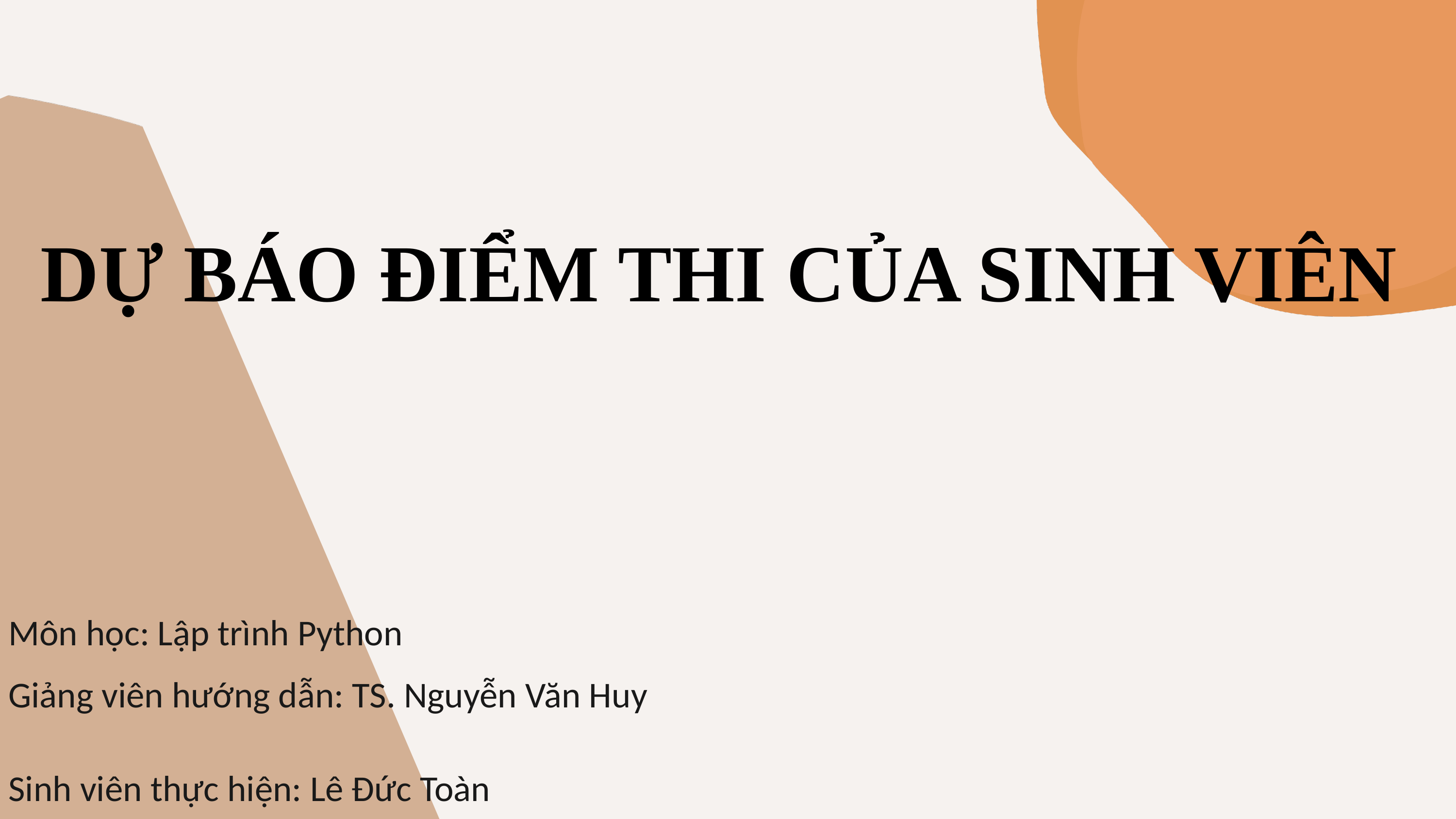

DỰ BÁO ĐIỂM THI CỦA SINH VIÊN
Môn học: Lập trình Python

Giảng viên hướng dẫn: TS. Nguyễn Văn Huy

Sinh viên thực hiện: Lê Đức Toàn